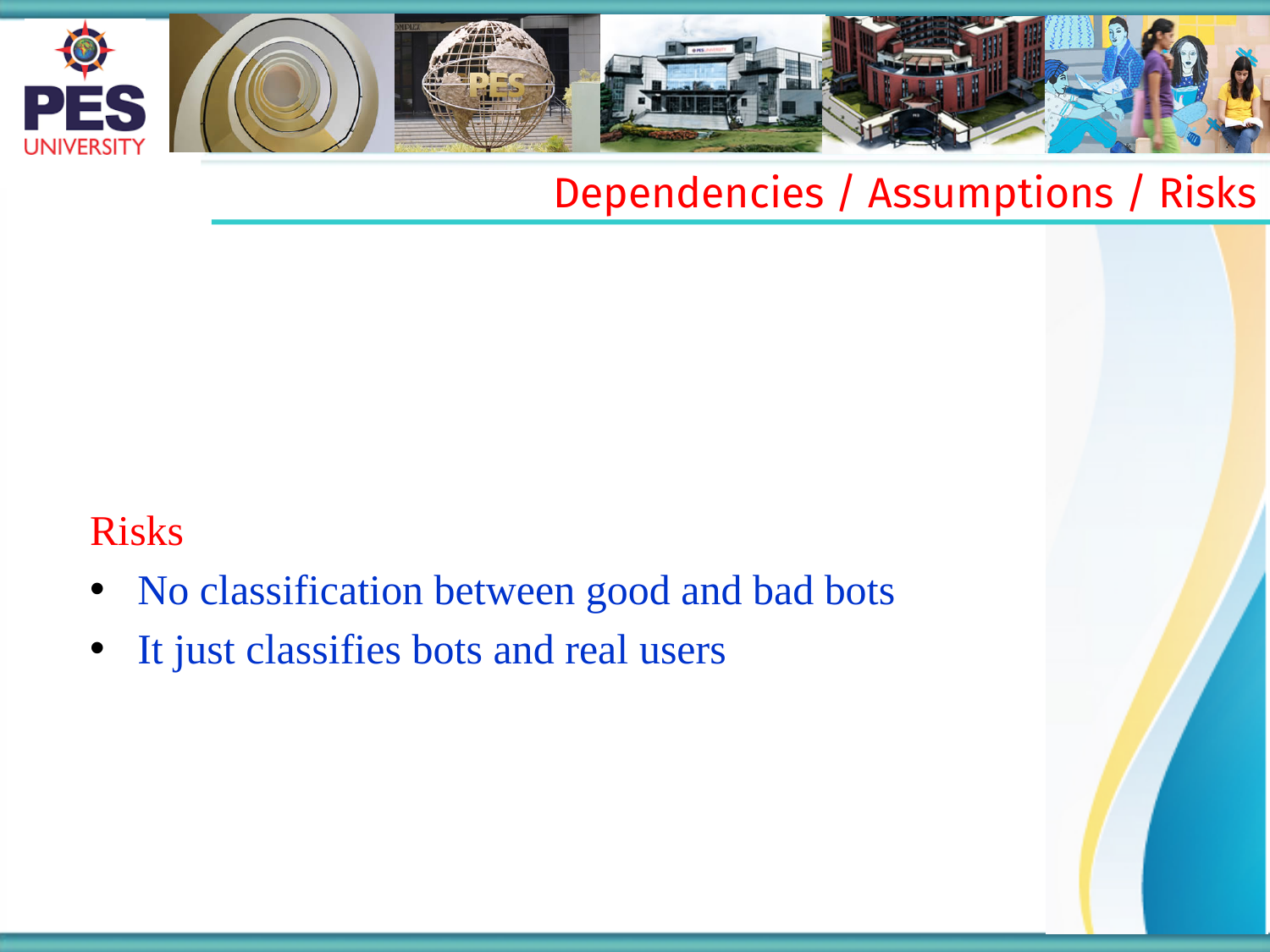

Dependencies / Assumptions / Risks

Risks
No classification between good and bad bots
It just classifies bots and real users